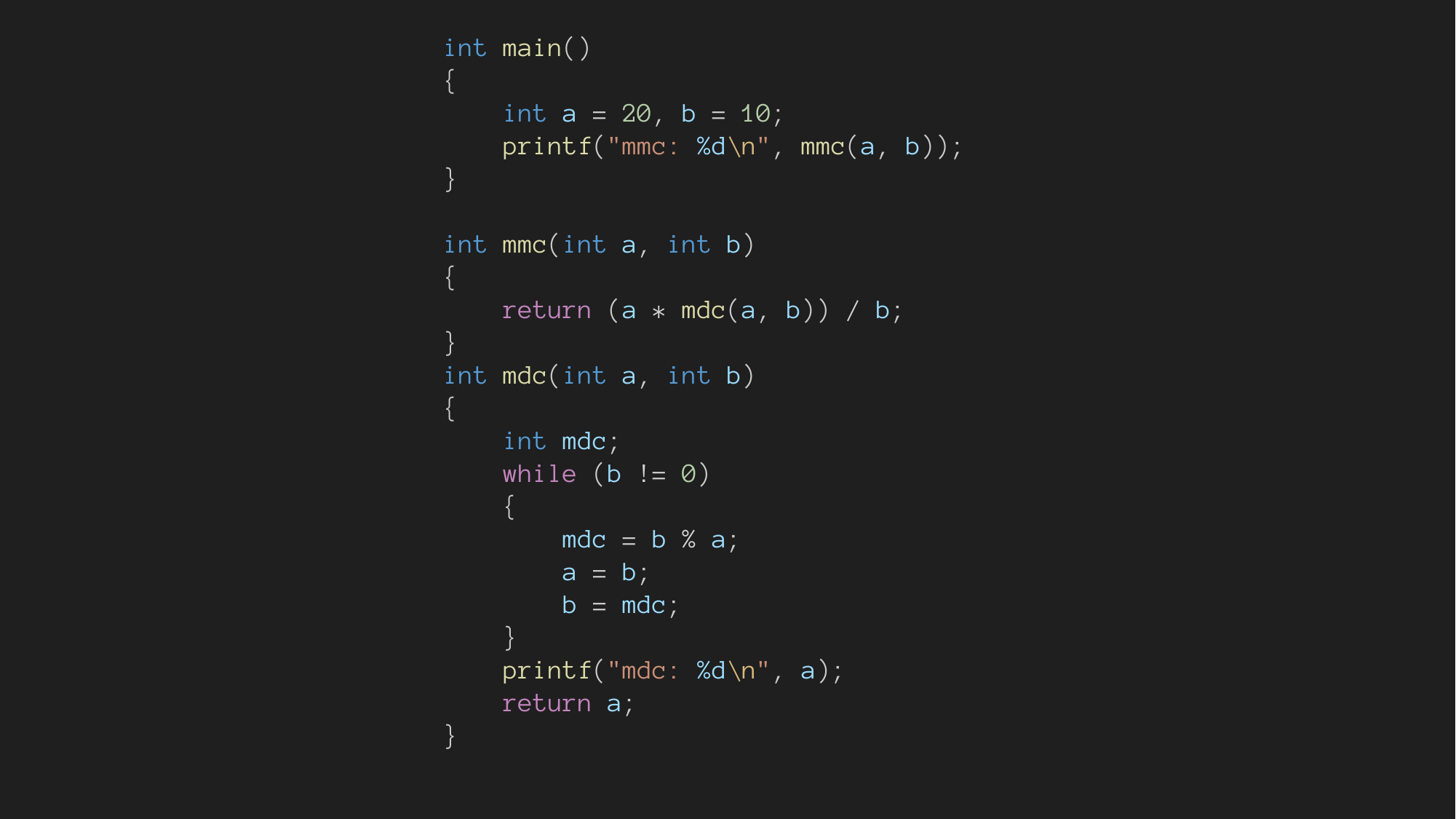

int main()
{
    int a = 20, b = 10;
    printf("mmc: %d\n", mmc(a, b));
}
int mmc(int a, int b)
{
    return (a * mdc(a, b)) / b;
}
int mdc(int a, int b)
{
    int mdc;
    while (b != 0)
    {
        mdc = b % a;
        a = b;
        b = mdc;
    }
    printf("mdc: %d\n", a);
    return a;
}